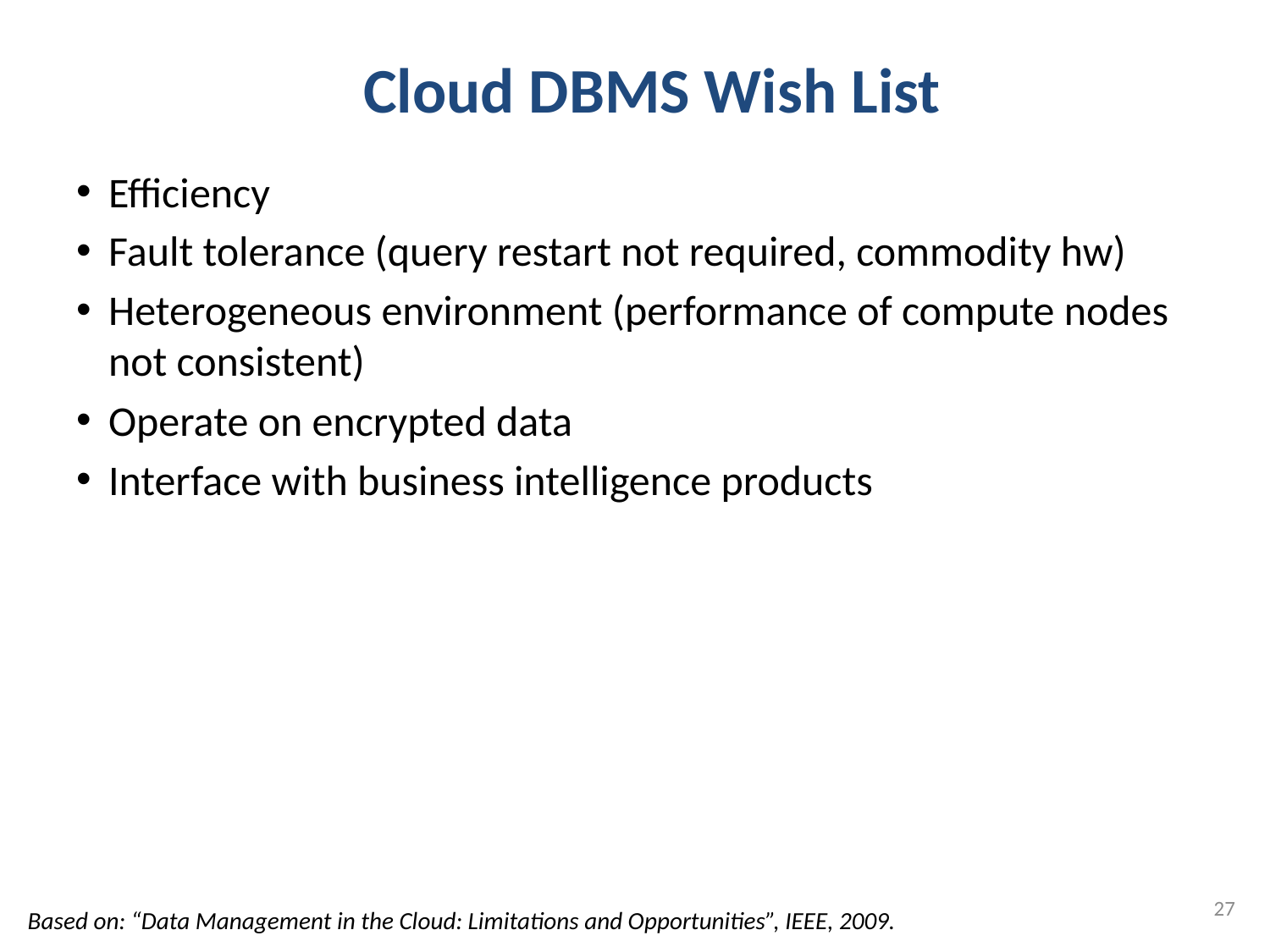

# Cloud DBMS Wish List
Efficiency
Fault tolerance (query restart not required, commodity hw)
Heterogeneous environment (performance of compute nodes not consistent)
Operate on encrypted data
Interface with business intelligence products

27
Based on: “Data Management in the Cloud: Limitations and Opportunities”, IEEE, 2009.